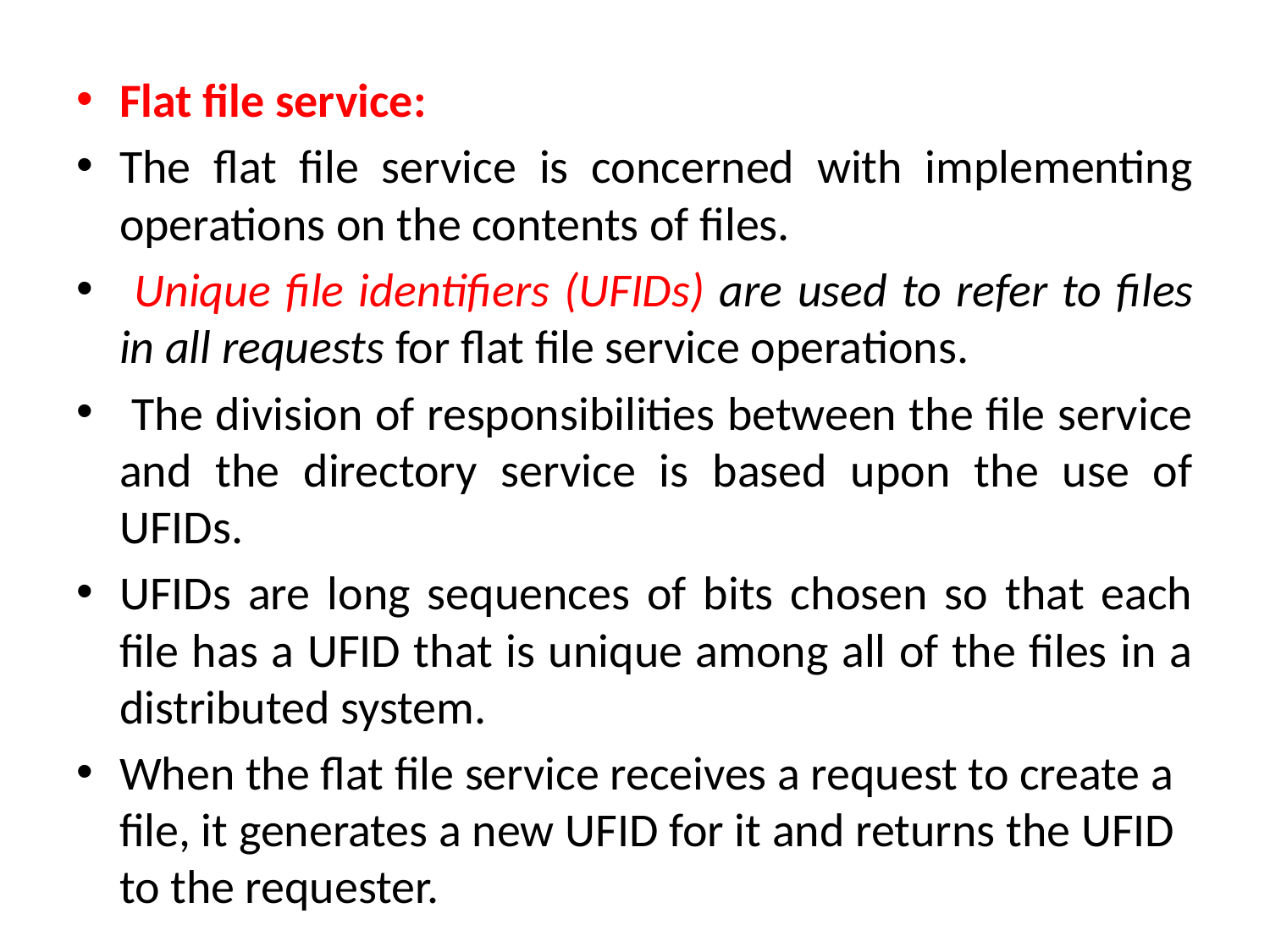

Flat file service:
The flat file service is concerned with implementing operations on the contents of files.
 Unique file identifiers (UFIDs) are used to refer to files in all requests for flat file service operations.
 The division of responsibilities between the file service and the directory service is based upon the use of UFIDs.
UFIDs are long sequences of bits chosen so that each file has a UFID that is unique among all of the files in a distributed system.
When the flat file service receives a request to create a file, it generates a new UFID for it and returns the UFID to the requester.